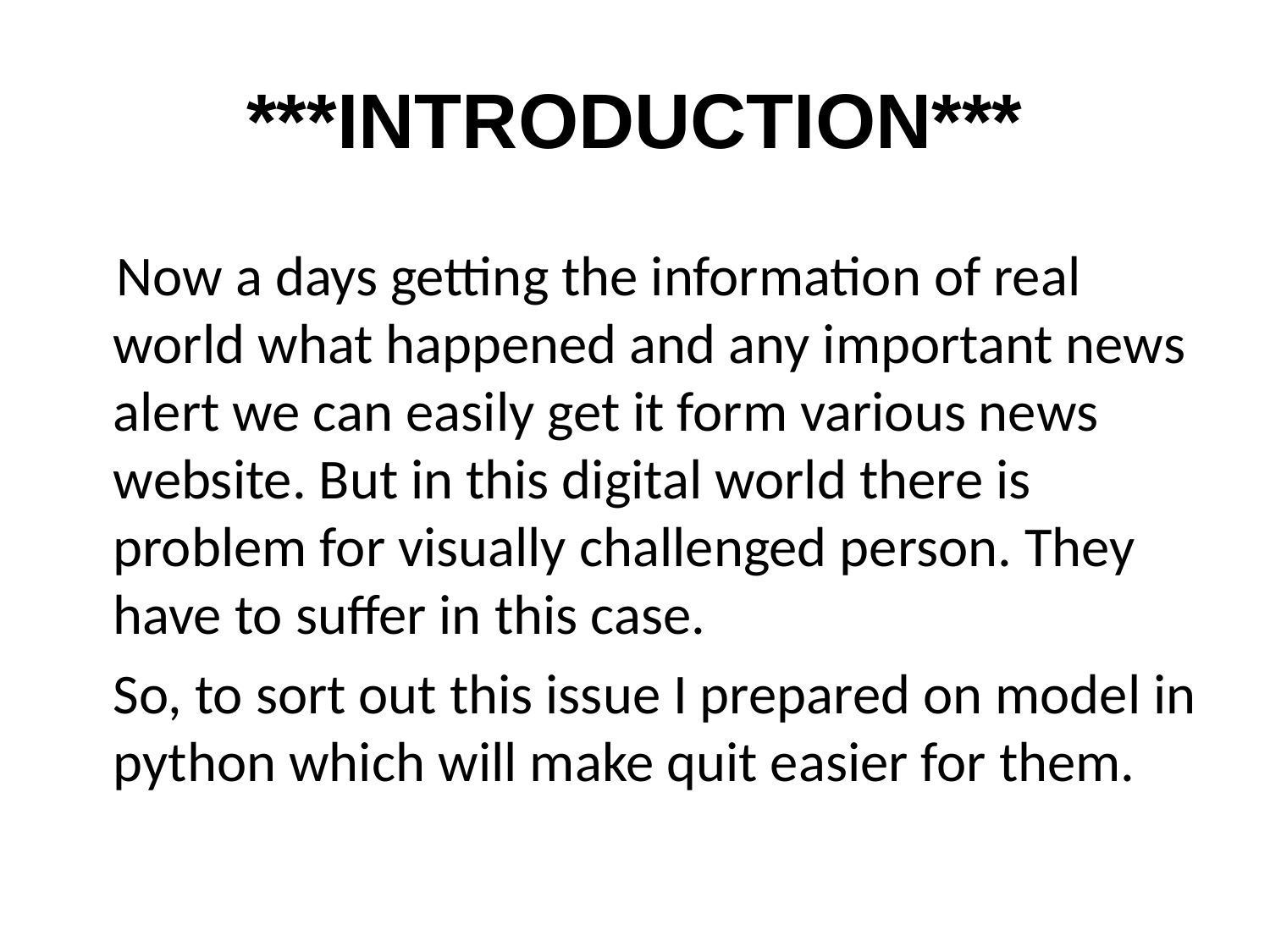

# ***INTRODUCTION***
    Now a days getting the information of real world what happened and any important news alert we can easily get it form various news website. But in this digital world there is problem for visually challenged person. They have to suffer in this case.
	So, to sort out this issue I prepared on model in python which will make quit easier for them.